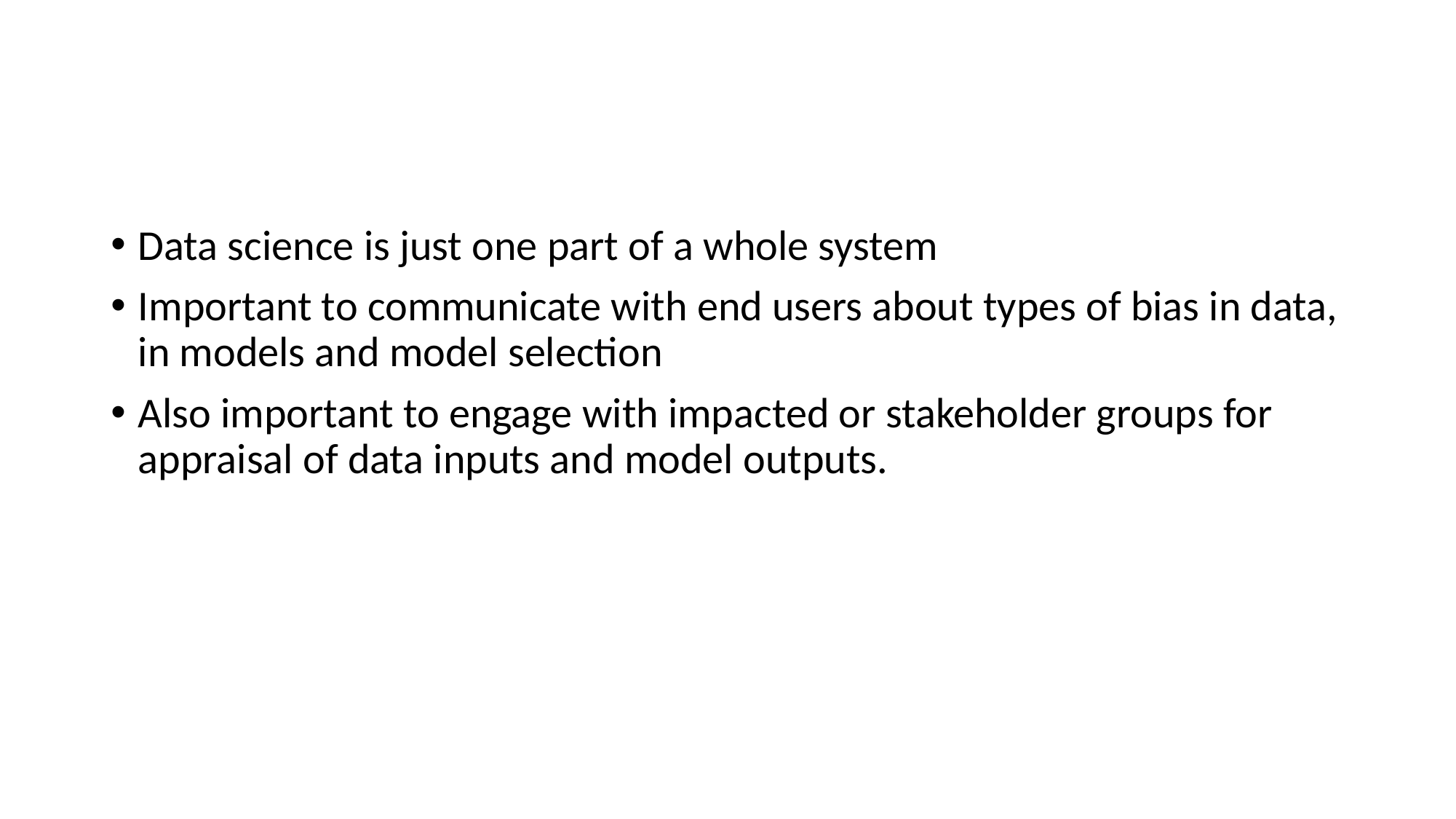

Data science is just one part of a whole system
Important to communicate with end users about types of bias in data, in models and model selection
Also important to engage with impacted or stakeholder groups for appraisal of data inputs and model outputs.